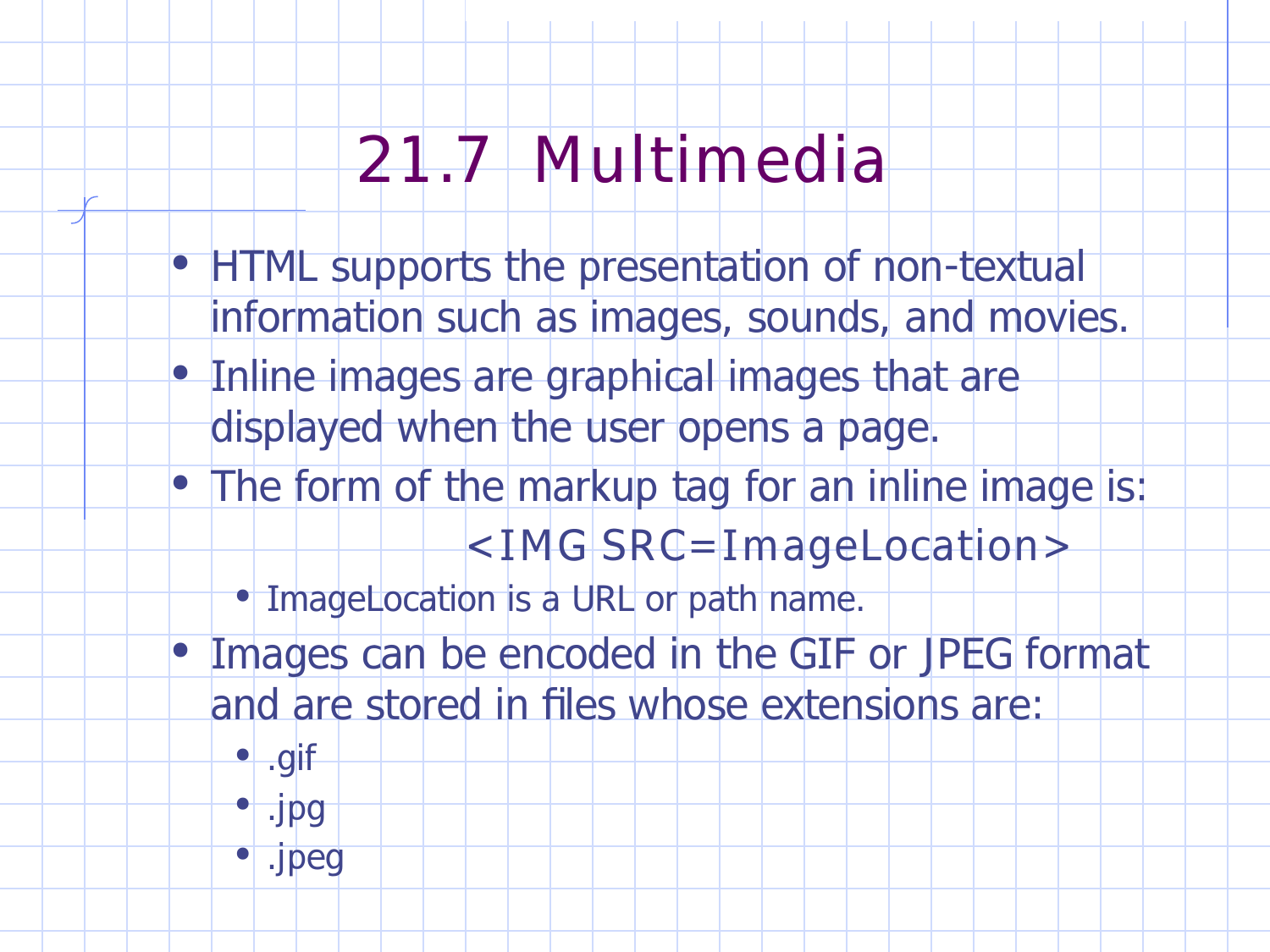

# 21.7  Multimedia
HTML supports the presentation of non-textual information such as images, sounds, and movies.
Inline images are graphical images that are displayed when the user opens a page.
The form of the markup tag for an inline image is:
			<IMG SRC=ImageLocation>
ImageLocation is a URL or path name.
Images can be encoded in the GIF or JPEG format and are stored in files whose extensions are:
.gif
.jpg
.jpeg